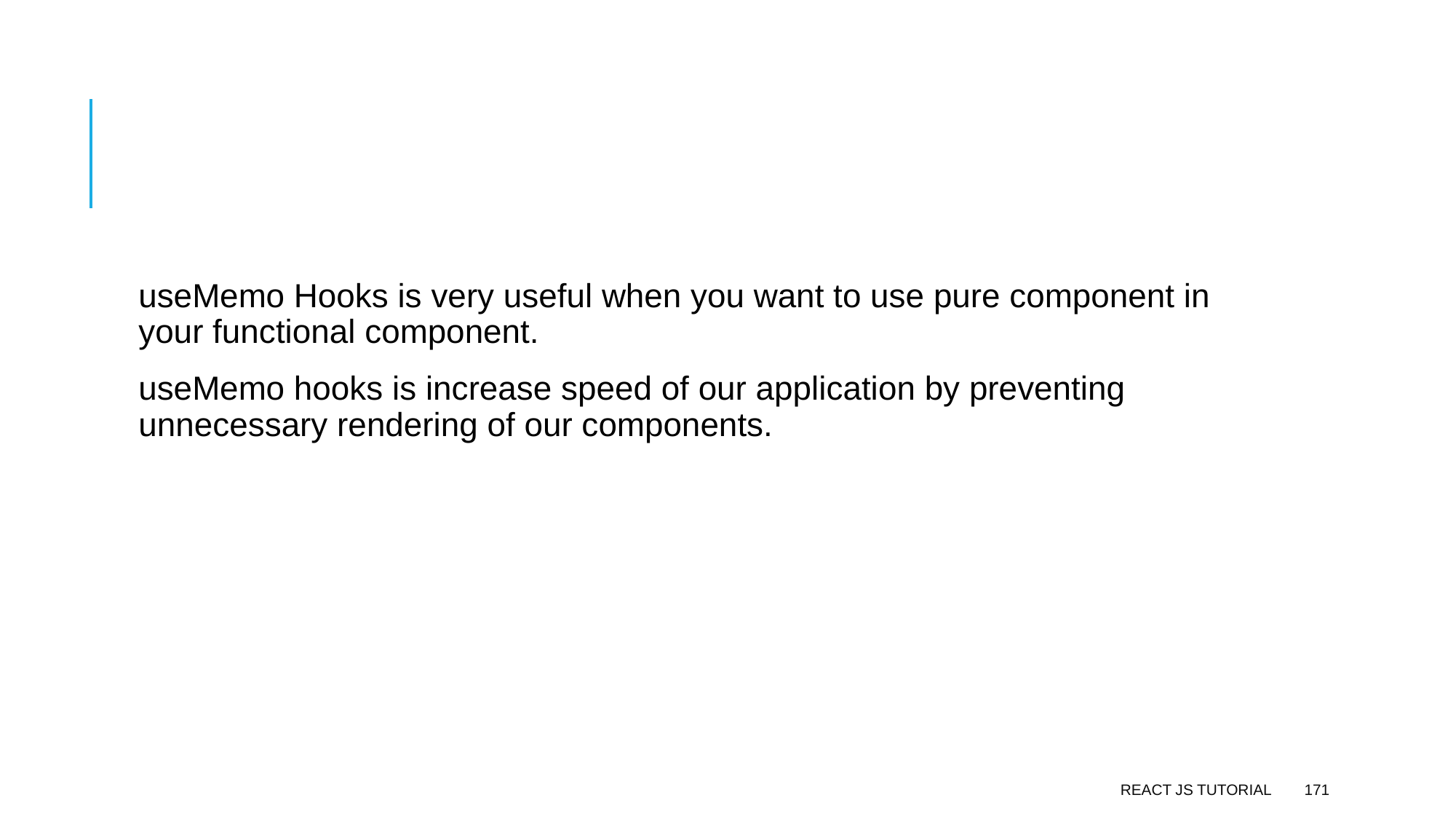

#
useMemo Hooks is very useful when you want to use pure component in your functional component.
useMemo hooks is increase speed of our application by preventing unnecessary rendering of our components.
React JS Tutorial
171